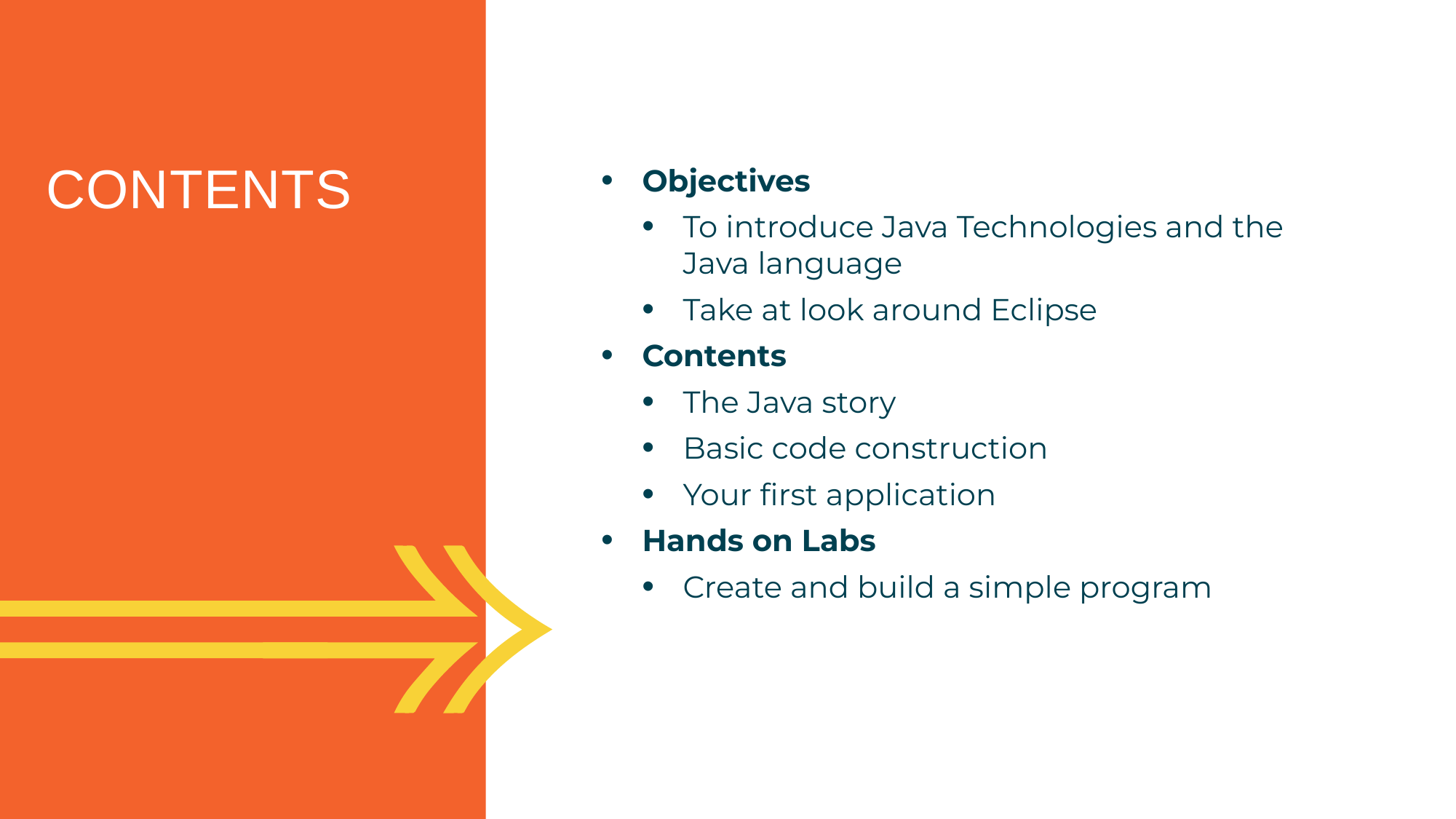

Contents
Objectives
To introduce Java Technologies and the Java language
Take at look around Eclipse
Contents
The Java story
Basic code construction
Your first application
Hands on Labs
Create and build a simple program